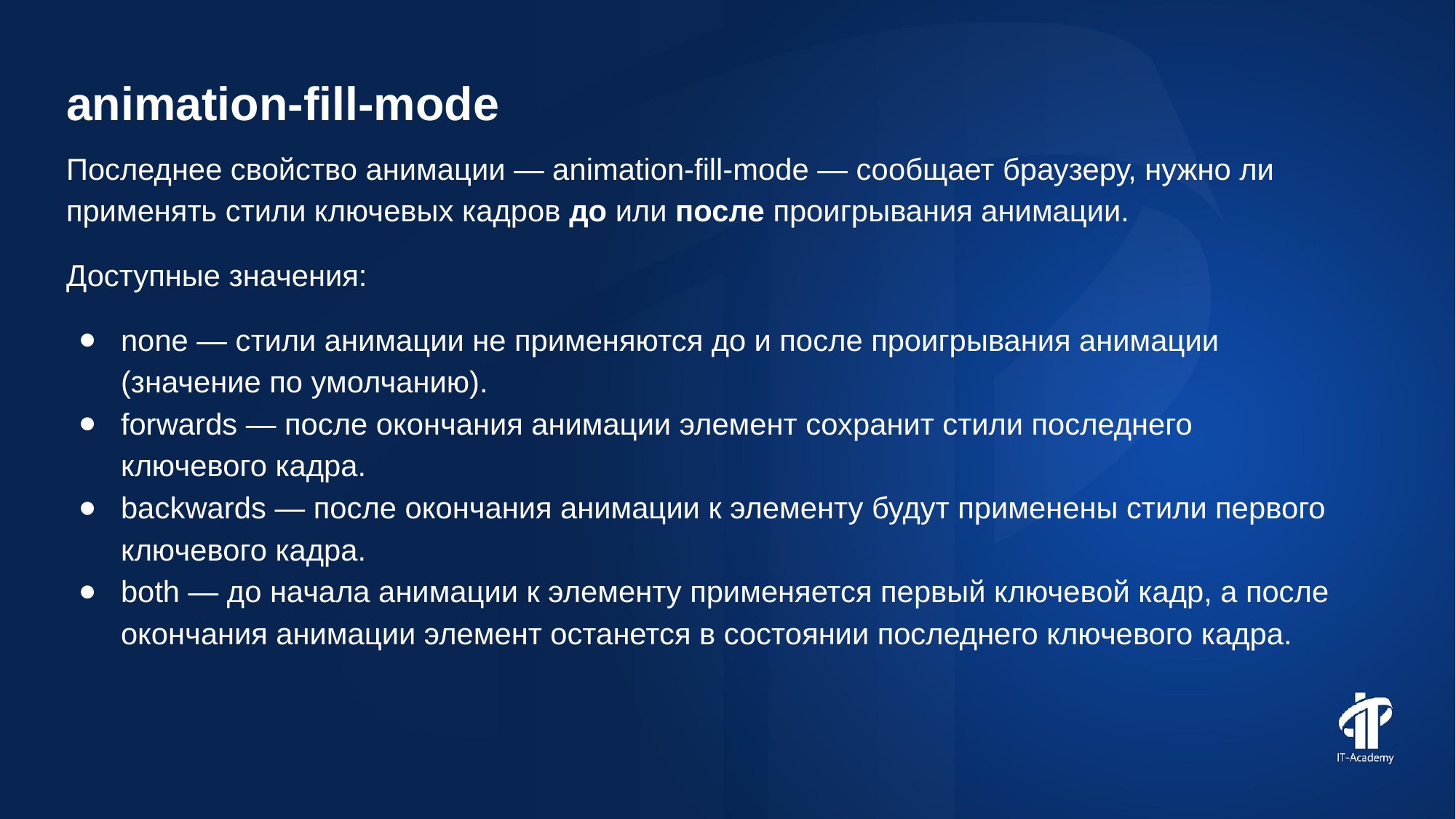

animation-fill-mode
Последнее свойство анимации — animation-fill-mode — сообщает браузеру, нужно ли применять стили ключевых кадров до или после проигрывания анимации.
Доступные значения:
none — стили анимации не применяются до и после проигрывания анимации (значение по умолчанию).
forwards — после окончания анимации элемент сохранит стили последнего ключевого кадра.
backwards — после окончания анимации к элементу будут применены стили первого ключевого кадра.
both — до начала анимации к элементу применяется первый ключевой кадр, а после окончания анимации элемент останется в состоянии последнего ключевого кадра.